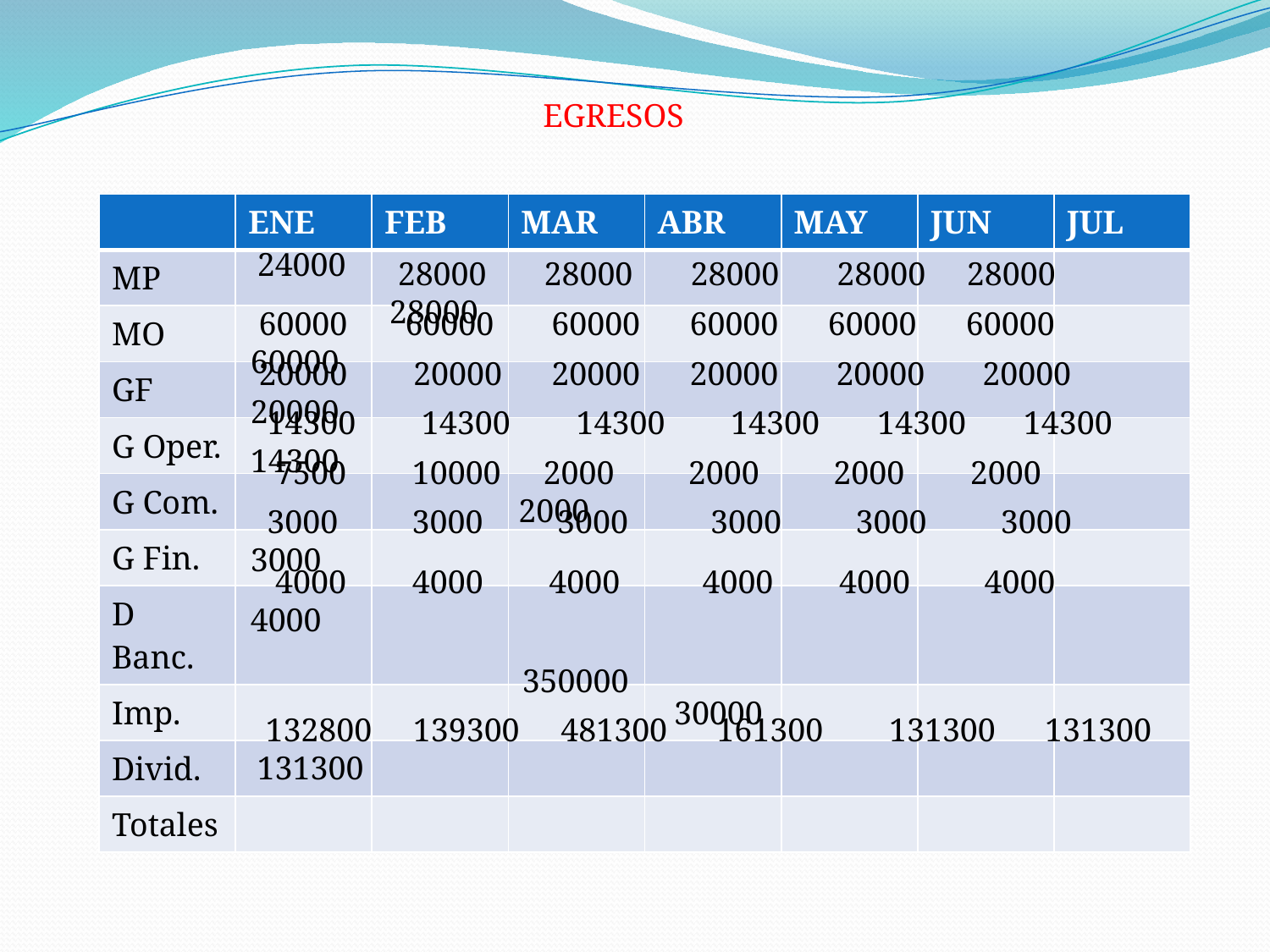

EGRESOS
|  | ENE | FEB | MAR | ABR | MAY | JUN | JUL |
| --- | --- | --- | --- | --- | --- | --- | --- |
| MP |  |  |  |  |  |  |  |
| MO |  |  |  |  |  |  |  |
| GF |  |  |  |  |  |  |  |
| G Oper. |  |  |  |  |  |  |  |
| G Com. |  |  |  |  |  |  |  |
| G Fin. |  |  |  |  |  |  |  |
| D Banc. |  |  |  |  |  |  |  |
| Imp. |  |  |  | 30000 |  |  |  |
| Divid. |  |  |  |  |  |  |  |
| Totales |  |  |  |  |  |  |  |
  24000
 28000       28000       28000       28000     28000       28000
 60000       60000       60000      60000      60000      60000       60000
 20000        20000      20000      20000       20000       20000      20000
  14300        14300        14300        14300       14300       14300       14300
   7500        10000
   2000         2000         2000        2000        2000
  3000         3000         3000          3000         3000         3000        3000
   4000        4000        4000          4000        4000         4000       4000

   350000
   132800     139300     481300      161300        131300      131300      131300